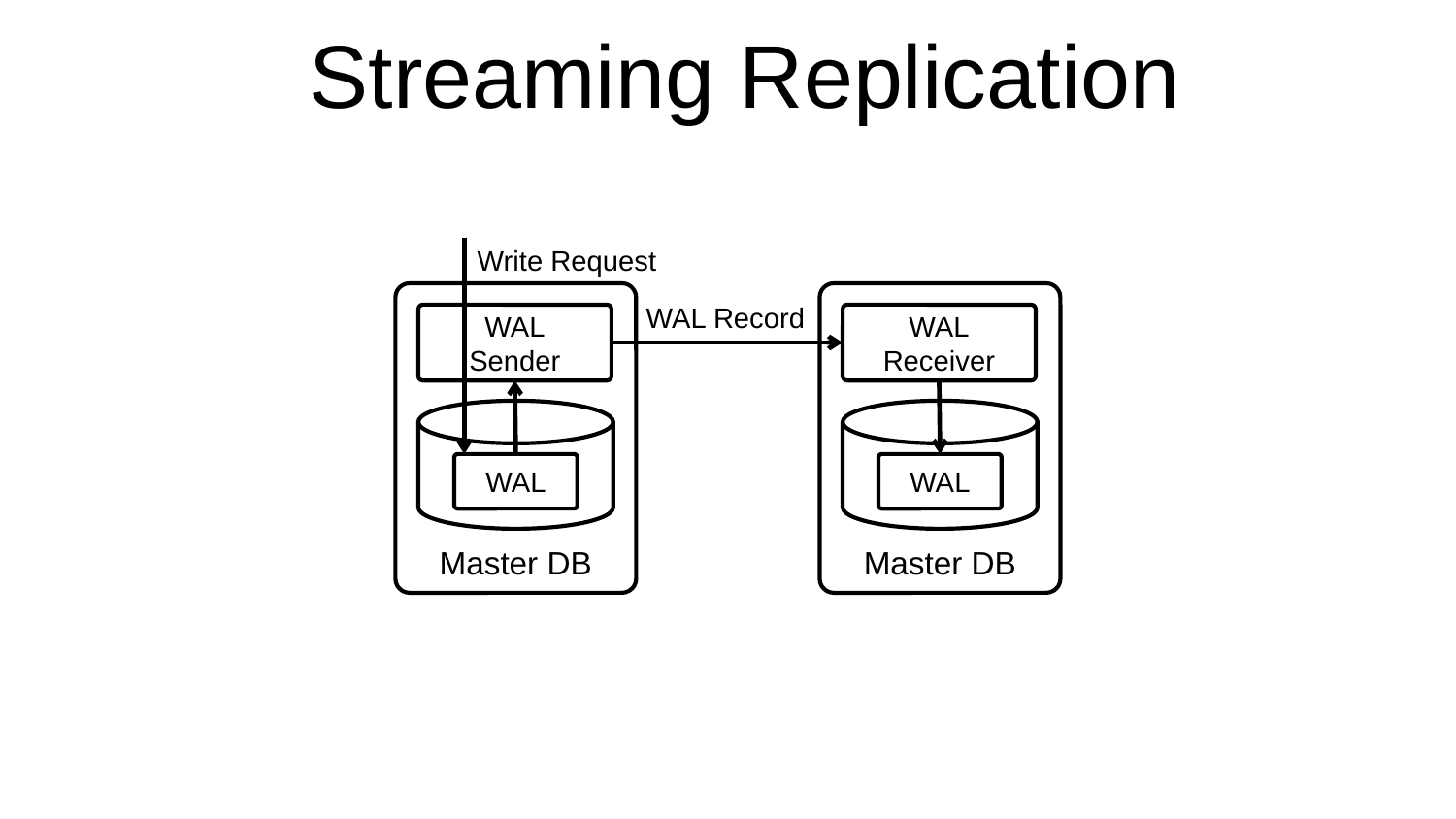

# Streaming Replication
Write Request
Master DB
Master DB
WAL Record
WAL
Sender
WAL
Receiver

WAL
WAL